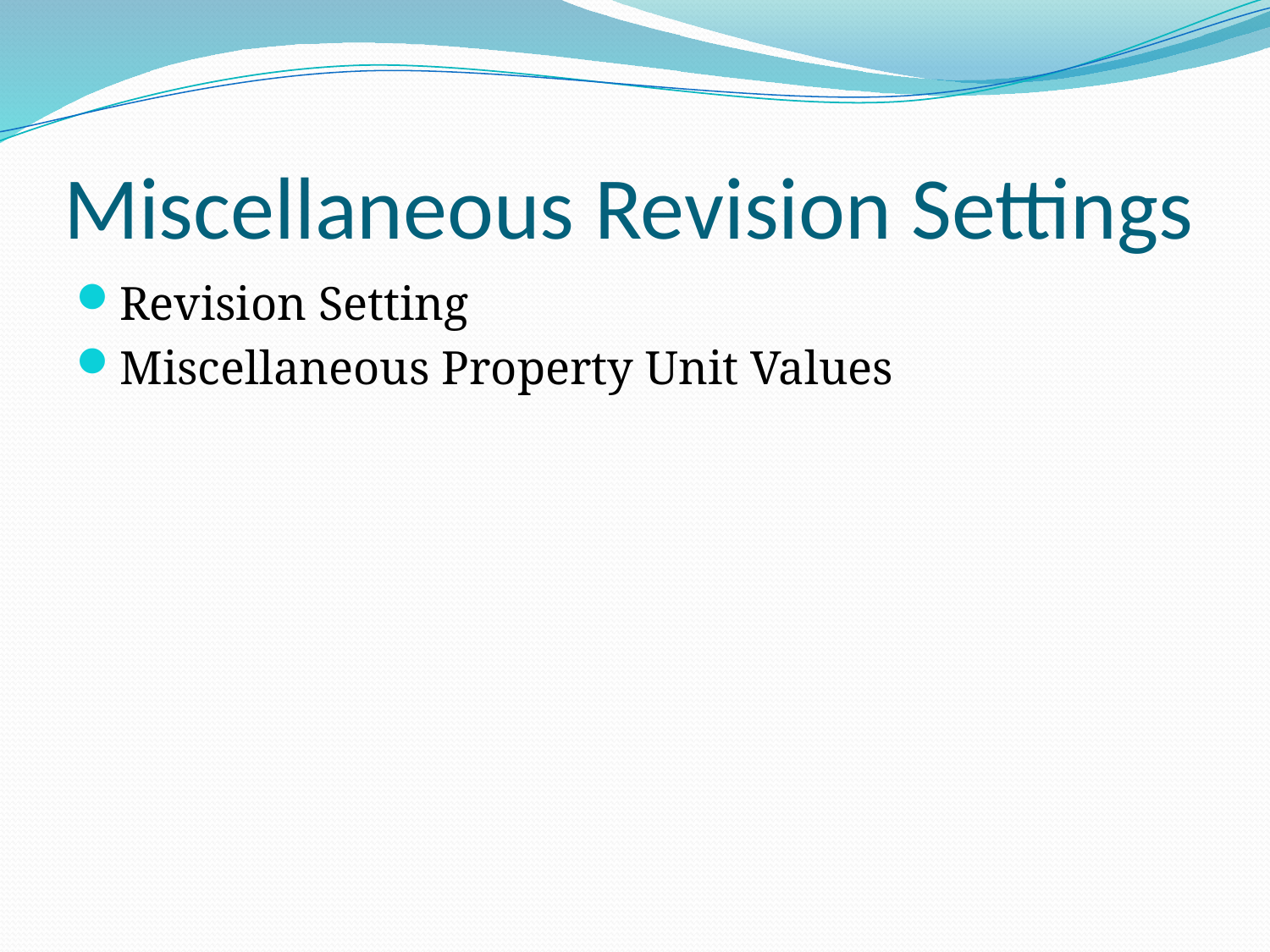

# Miscellaneous Revision Settings
Revision Setting
Miscellaneous Property Unit Values